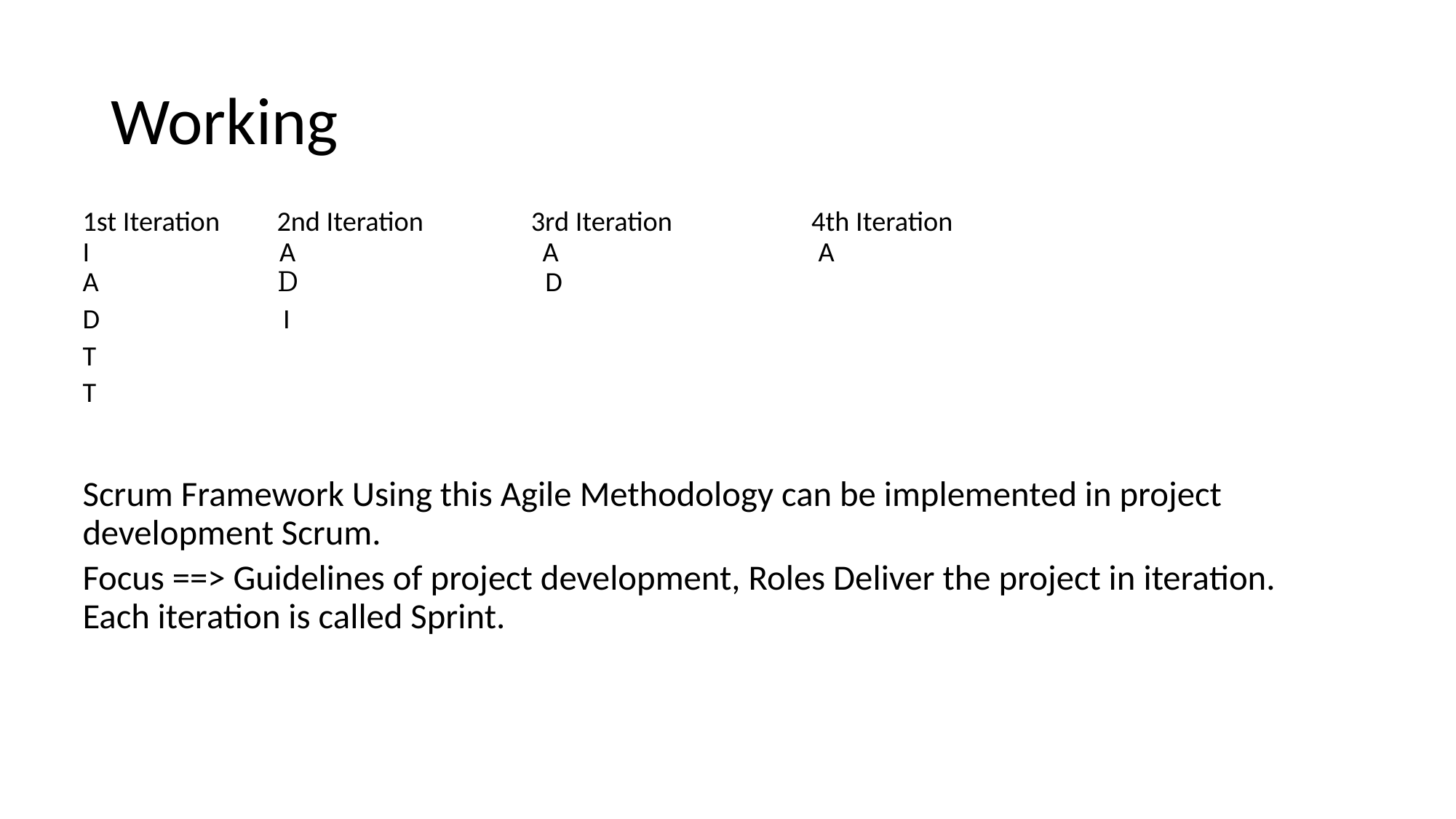

# Working
1st Iteration         2nd Iteration                 3rd Iteration                      4th Iteration
I                              A                                       A                                         A
A                            Ꭰ                                       D
D                             I
T
T
Scrum Framework Using this Agile Methodology can be implemented in project development Scrum.
Focus ==> Guidelines of project development, Roles Deliver the project in iteration. Each iteration is called Sprint.